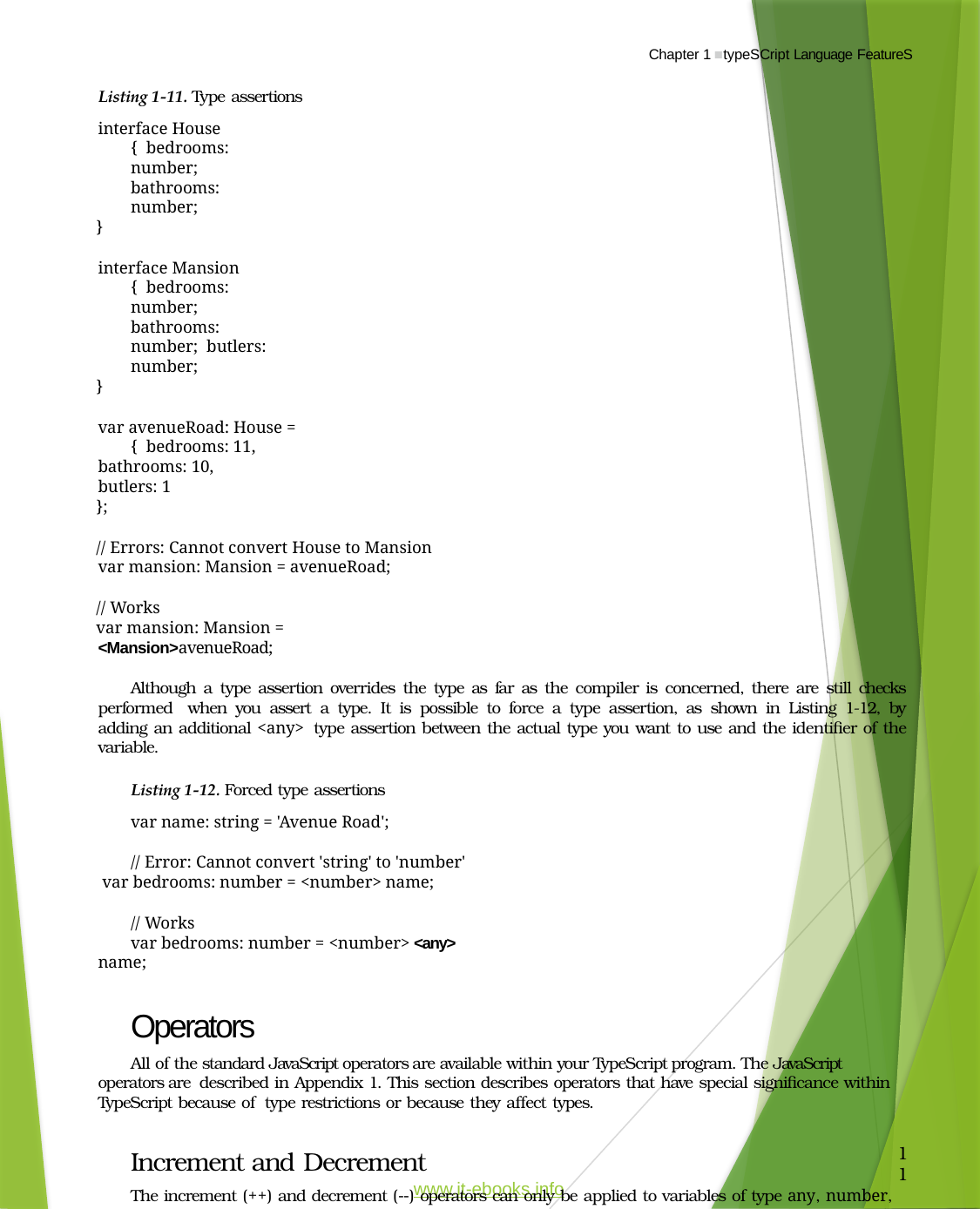

Chapter 1 ■ typeSCript Language FeatureS
Listing 1-11. Type assertions
interface House {  bedrooms: number;  bathrooms: number;
}

interface Mansion {  bedrooms: number;  bathrooms: number;  butlers: number;
}

var avenueRoad: House = {  bedrooms: 11,
bathrooms: 10,
butlers: 1
};

// Errors: Cannot convert House to Mansion  var mansion: Mansion = avenueRoad;

// Works
var mansion: Mansion = <Mansion>avenueRoad;

Although a type assertion overrides the type as far as the compiler is concerned, there are still checks performed  when you assert a type. It is possible to force a type assertion, as shown in Listing 1-12, by adding an additional <any>  type assertion between the actual type you want to use and the identifier of the variable.

Listing 1-12. Forced type assertions
var name: string = 'Avenue Road';

// Error: Cannot convert 'string' to 'number'  var bedrooms: number = <number> name;

// Works
var bedrooms: number = <number> <any> name;

Operators
All of the standard JavaScript operators are available within your TypeScript program. The JavaScript operators are  described in Appendix 1. This section describes operators that have special significance within TypeScript because of  type restrictions or because they affect types.

Increment and Decrement
The increment (++) and decrement (--) operators can only be applied to variables of type any, number, or enum. This is  mainly used to increase index variables in a loop or to update counting variables in your program, as shown in
Listing 1-13. In these cases you will typically be working with a number type. The operator works on variables with the
any type, as no type checking is performed on these variables.
11
www.it-ebooks.info